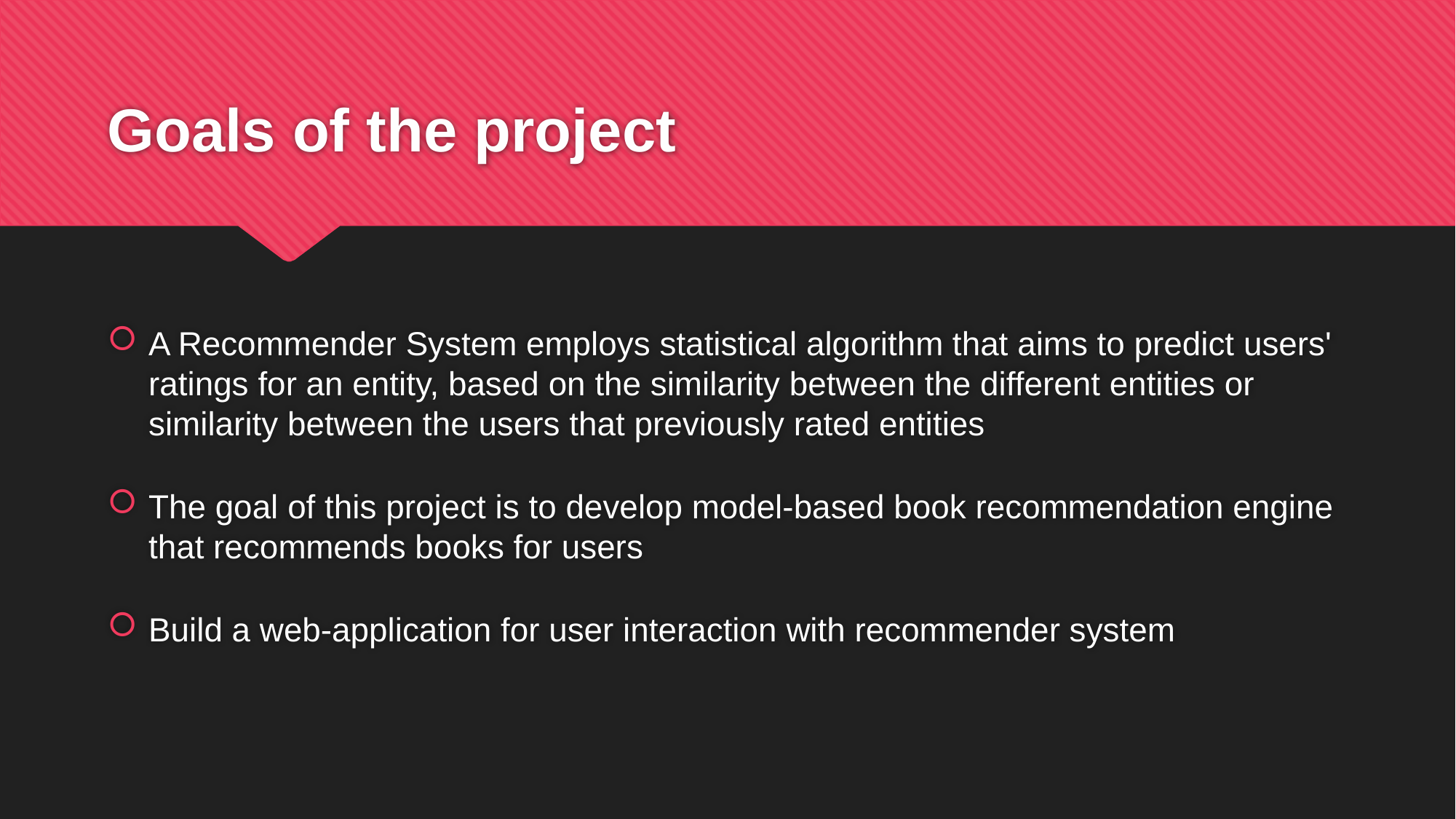

# Goals of the project
A Recommender System employs statistical algorithm that aims to predict users' ratings for an entity, based on the similarity between the different entities or similarity between the users that previously rated entities
The goal of this project is to develop model-based book recommendation engine that recommends books for users
Build a web-application for user interaction with recommender system